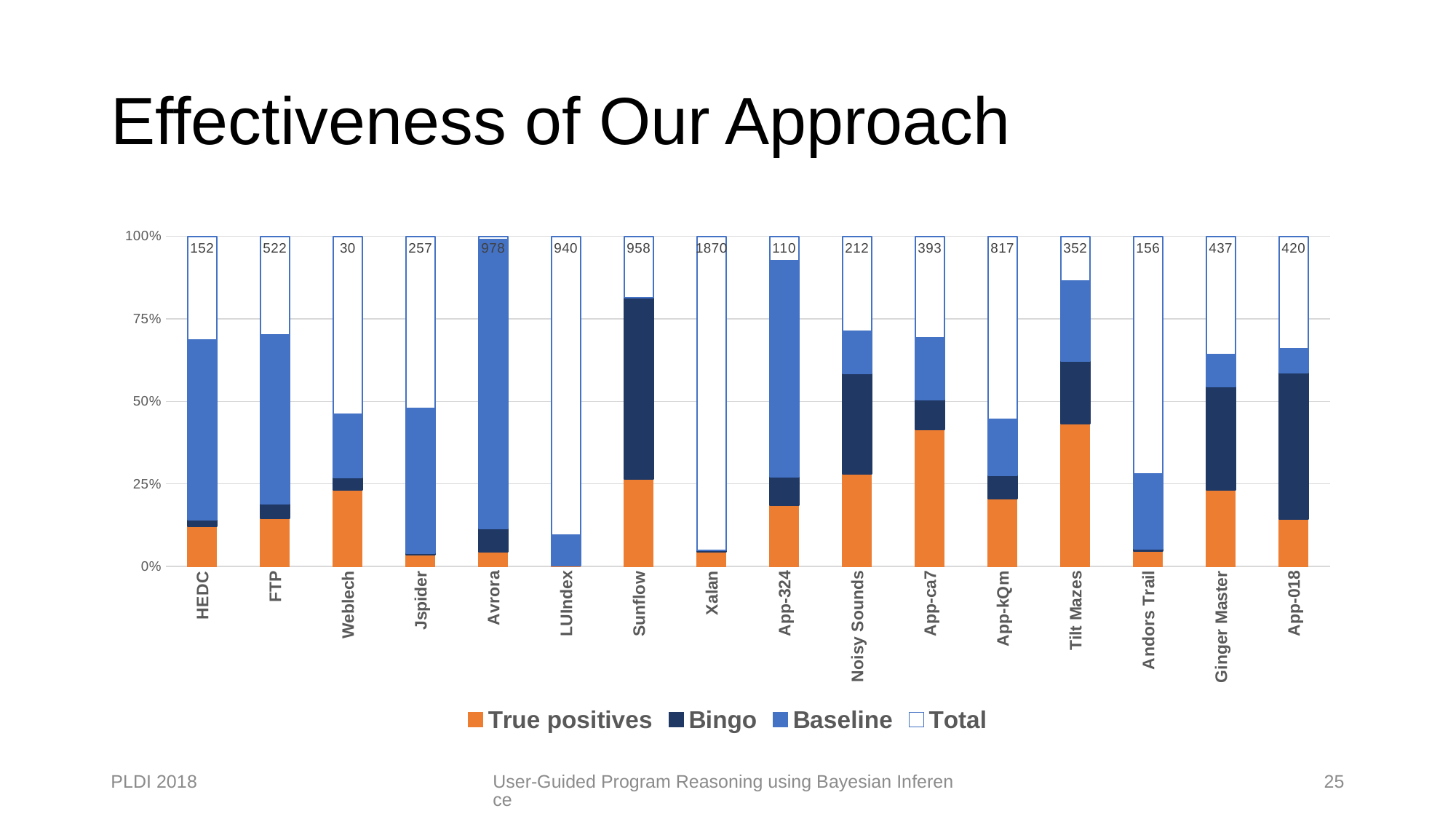

# Effectiveness of Our Approach

### Chart

| Category | True positives | Bingo | Baseline | Total |
|---|---|---|---|---|
| HEDC | 12.0 | 2.0 | 54.0 | 31.0 |
| FTP | 75.0 | 23.0 | 265.0 | 154.0 |
| Weblech | 6.0 | 1.0 | 5.0 | 14.0 |
| Jspider | 9.0 | 1.0 | 108.0 | 129.0 |
| Avrora | 29.0 | 45.0 | 561.0 | 7.0 |
| LUIndex | 2.0 | 0.0 | 87.0 | 839.0 |
| Sunflow | 171.0 | 355.0 | 0.0 | 120.0 |
| Xalan | 75.0 | 7.0 | 0.0 | 1597.0 |
| App-324 | 15.0 | 7.0 | 53.0 | 6.0 |
| Noisy Sounds | 52.0 | 56.0 | 24.0 | 53.0 |
| App-ca7 | 157.0 | 34.0 | 71.0 | 116.0 |
| App-kQm | 160.0 | 55.0 | 131.0 | 431.0 |
| Tilt Mazes | 150.0 | 66.0 | 84.0 | 47.0 |
| Andors Trail | 7.0 | 1.0 | 34.0 | 108.0 |
| Ginger Master | 87.0 | 117.0 | 36.0 | 134.0 |
| App-018 | 46.0 | 142.0 | 23.0 | 109.0 |
PLDI 2018
User-Guided Program Reasoning using Bayesian Inference
25